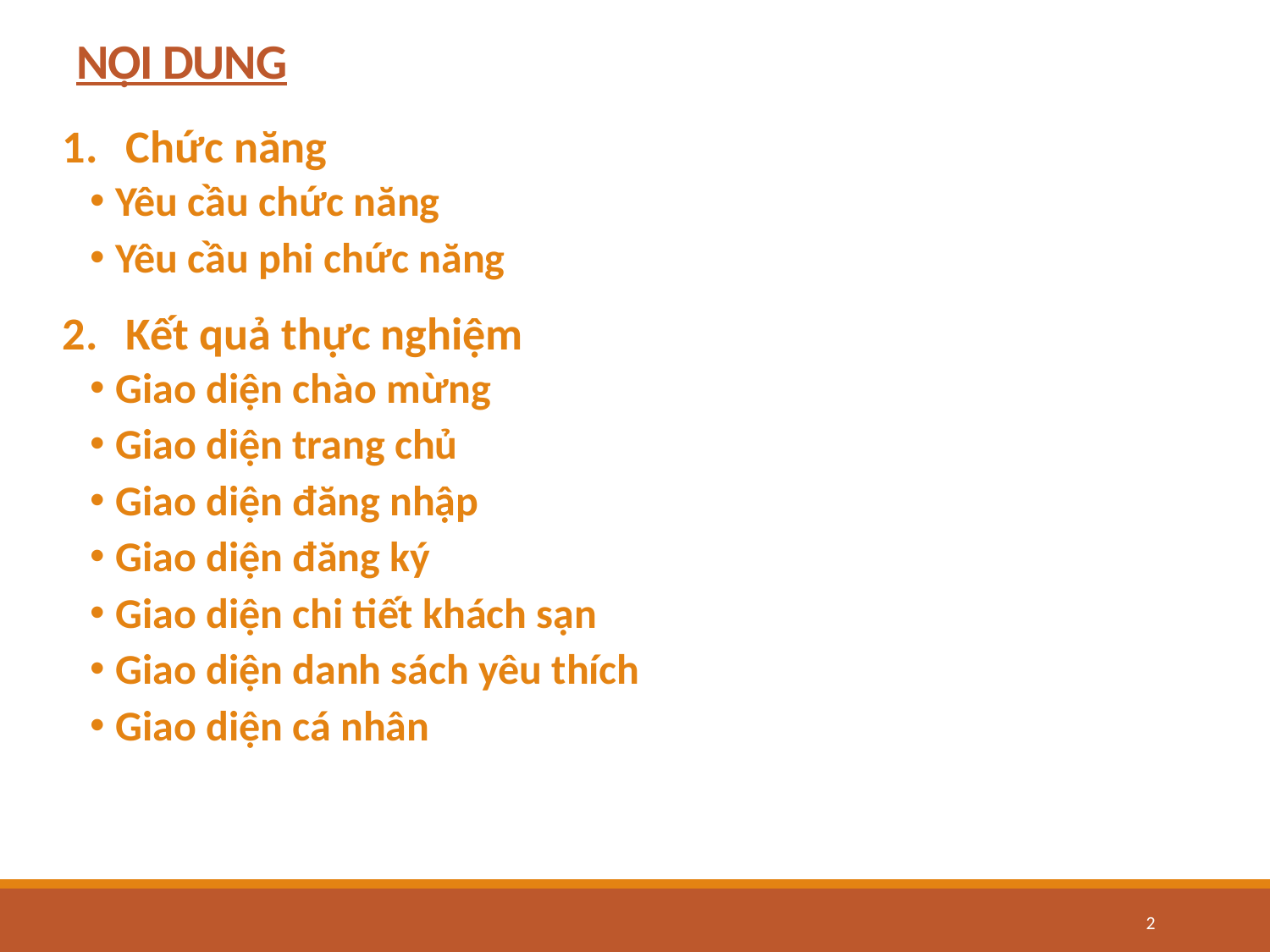

NỘI DUNG
#
Chức năng
Yêu cầu chức năng
Yêu cầu phi chức năng
Kết quả thực nghiệm
Giao diện chào mừng
Giao diện trang chủ
Giao diện đăng nhập
Giao diện đăng ký
Giao diện chi tiết khách sạn
Giao diện danh sách yêu thích
Giao diện cá nhân

2